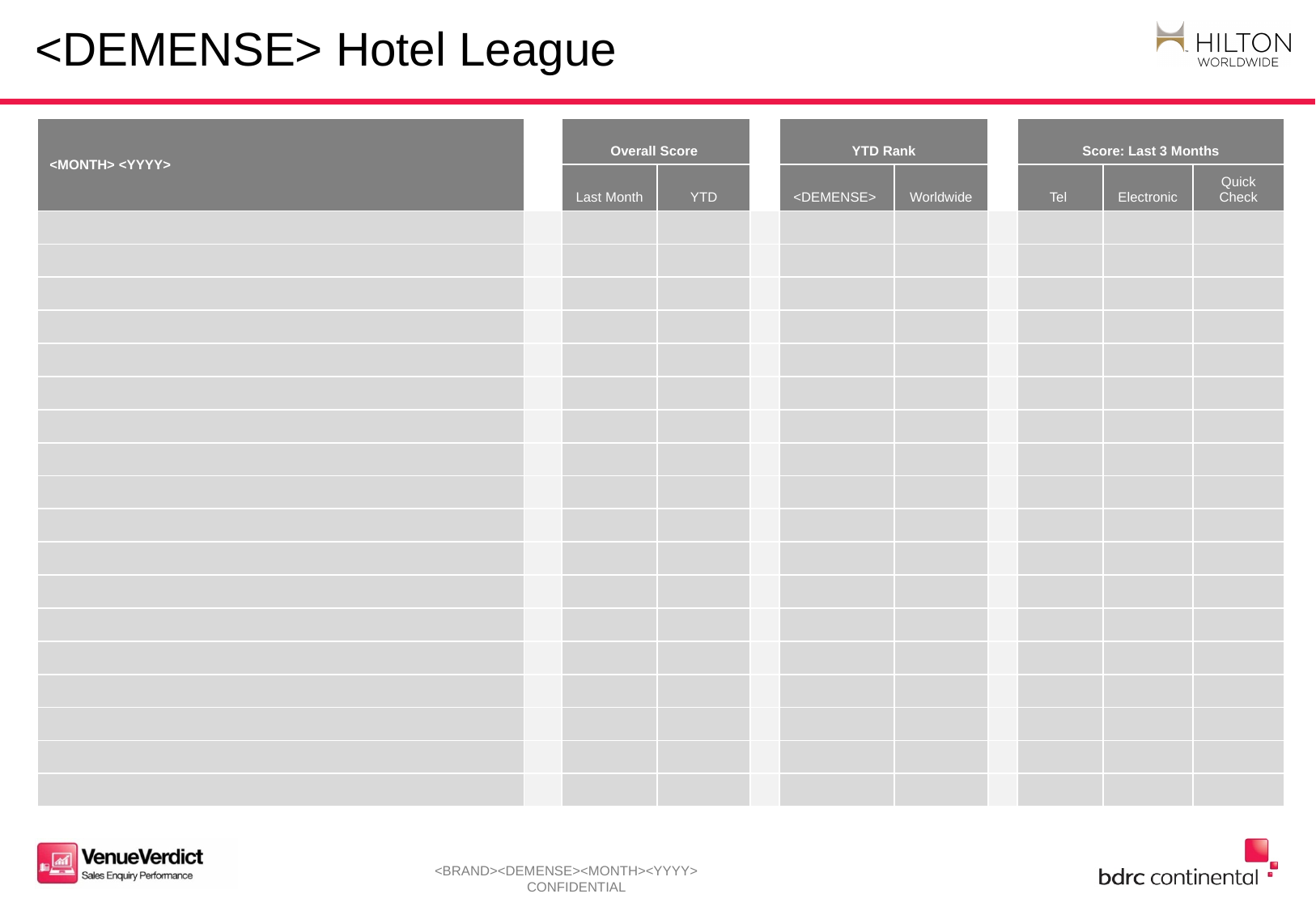

Slide10
# <DEMENSE> Hotel League
| <MONTH> <YYYY> |  | Overall Score |  |  | YTD Rank |  |  | Score: Last 3 Months |  |  |
| --- | --- | --- | --- | --- | --- | --- | --- | --- | --- | --- |
|  |  | Last Month | YTD |  | <DEMENSE> | Worldwide |  | Tel | Electronic | Quick Check |
|  |  |  |  |  |  |  |  |  |  |  |
|  |  |  |  |  |  |  |  |  |  |  |
|  |  |  |  |  |  |  |  |  |  |  |
|  |  |  |  |  |  |  |  |  |  |  |
|  |  |  |  |  |  |  |  |  |  |  |
|  |  |  |  |  |  |  |  |  |  |  |
|  |  |  |  |  |  |  |  |  |  |  |
|  |  |  |  |  |  |  |  |  |  |  |
|  |  |  |  |  |  |  |  |  |  |  |
|  |  |  |  |  |  |  |  |  |  |  |
|  |  |  |  |  |  |  |  |  |  |  |
|  |  |  |  |  |  |  |  |  |  |  |
|  |  |  |  |  |  |  |  |  |  |  |
|  |  |  |  |  |  |  |  |  |  |  |
|  |  |  |  |  |  |  |  |  |  |  |
|  |  |  |  |  |  |  |  |  |  |  |
|  |  |  |  |  |  |  |  |  |  |  |
|  |  |  |  |  |  |  |  |  |  |  |